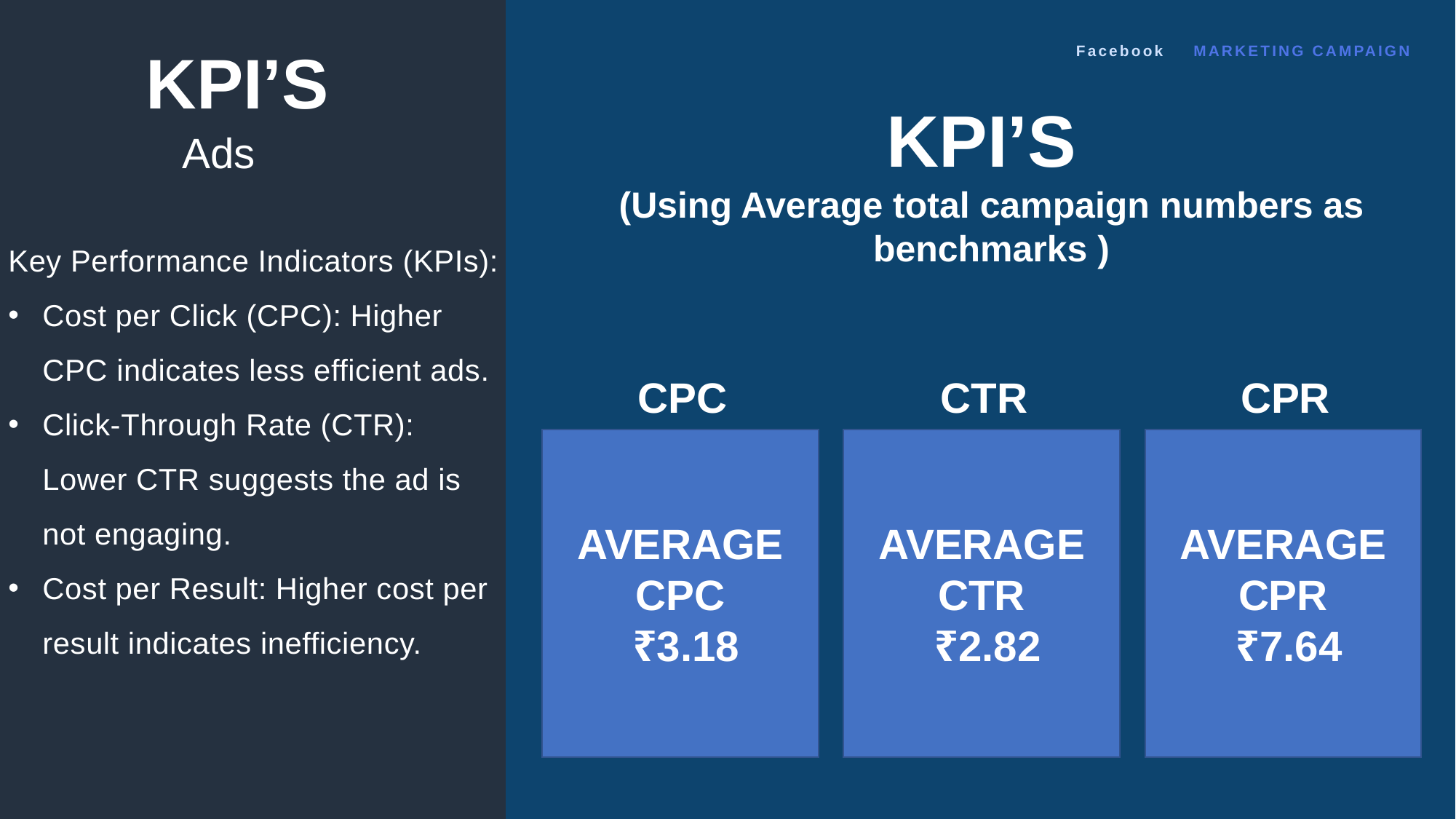

Facebook
MARKETING CAMPAIGN
KPI’S
KPI’S
(Using Average total campaign numbers as benchmarks )

Ads
Key Performance Indicators (KPIs):
Cost per Click (CPC): Higher CPC indicates less efficient ads.
Click-Through Rate (CTR): Lower CTR suggests the ad is not engaging.
Cost per Result: Higher cost per result indicates inefficiency.

CPC
CTR
CPR
AVERAGE CPC
 ₹3.18
AVERAGE CTR
 ₹2.82
AVERAGE CPR
 ₹7.64